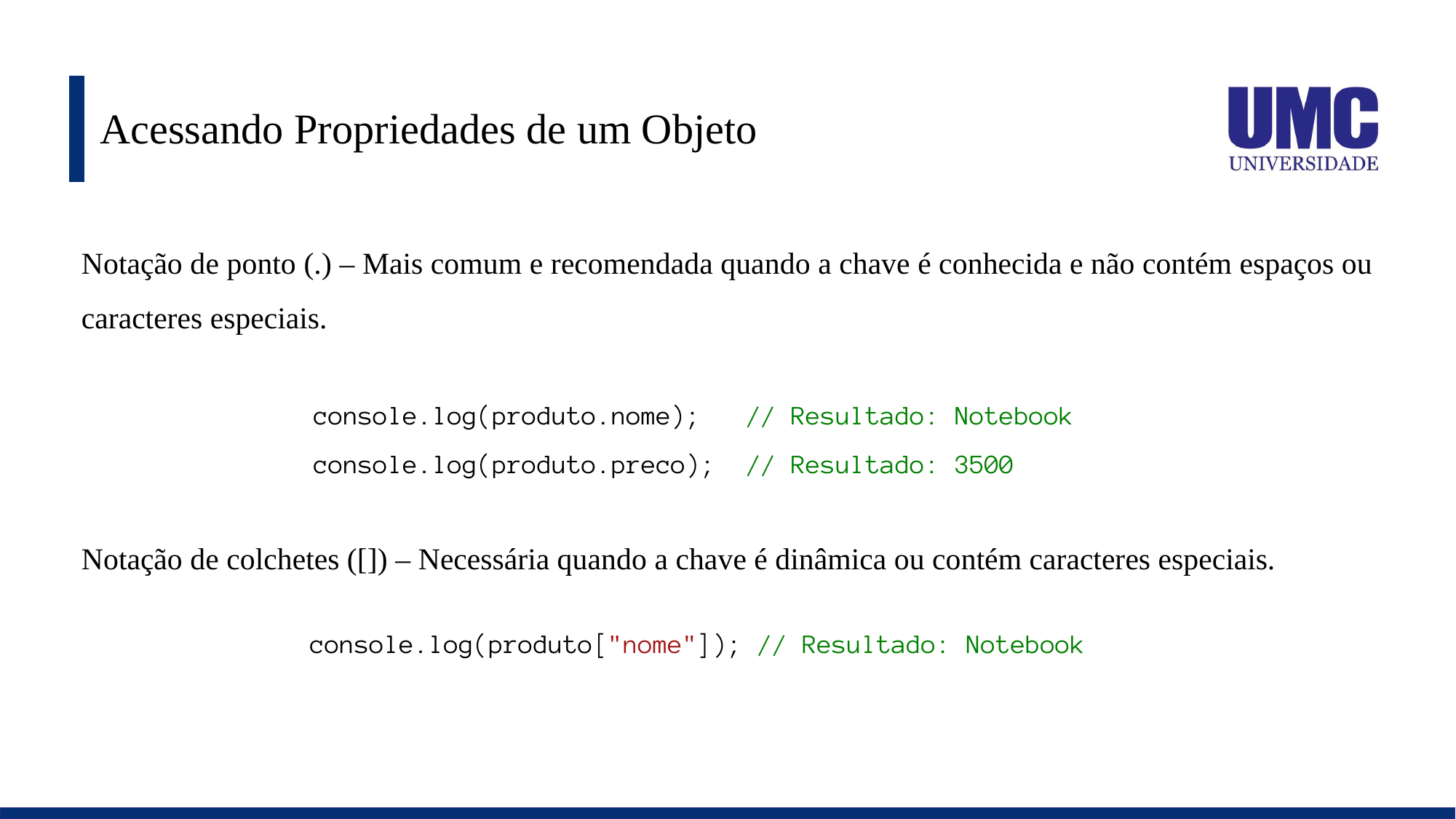

# Acessando Propriedades de um Objeto
Notação de ponto (.) – Mais comum e recomendada quando a chave é conhecida e não contém espaços ou caracteres especiais.
console.log(produto.nome);   // Resultado: Notebook
console.log(produto.preco);  // Resultado: 3500
Notação de colchetes ([]) – Necessária quando a chave é dinâmica ou contém caracteres especiais.
console.log(produto["nome"]); // Resultado: Notebook